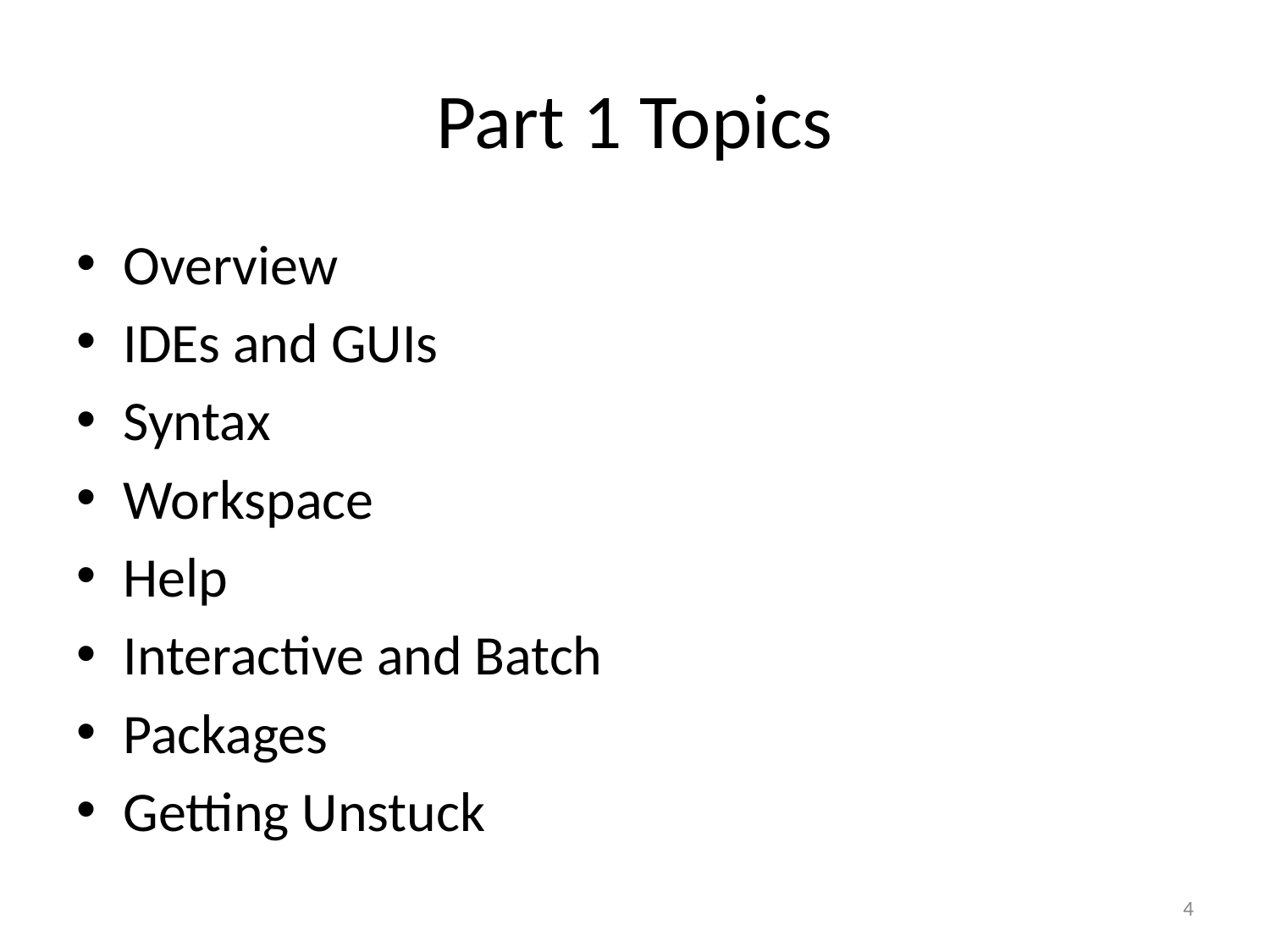

# Part 1 Topics
Overview
IDEs and GUIs
Syntax
Workspace
Help
Interactive and Batch
Packages
Getting Unstuck
4